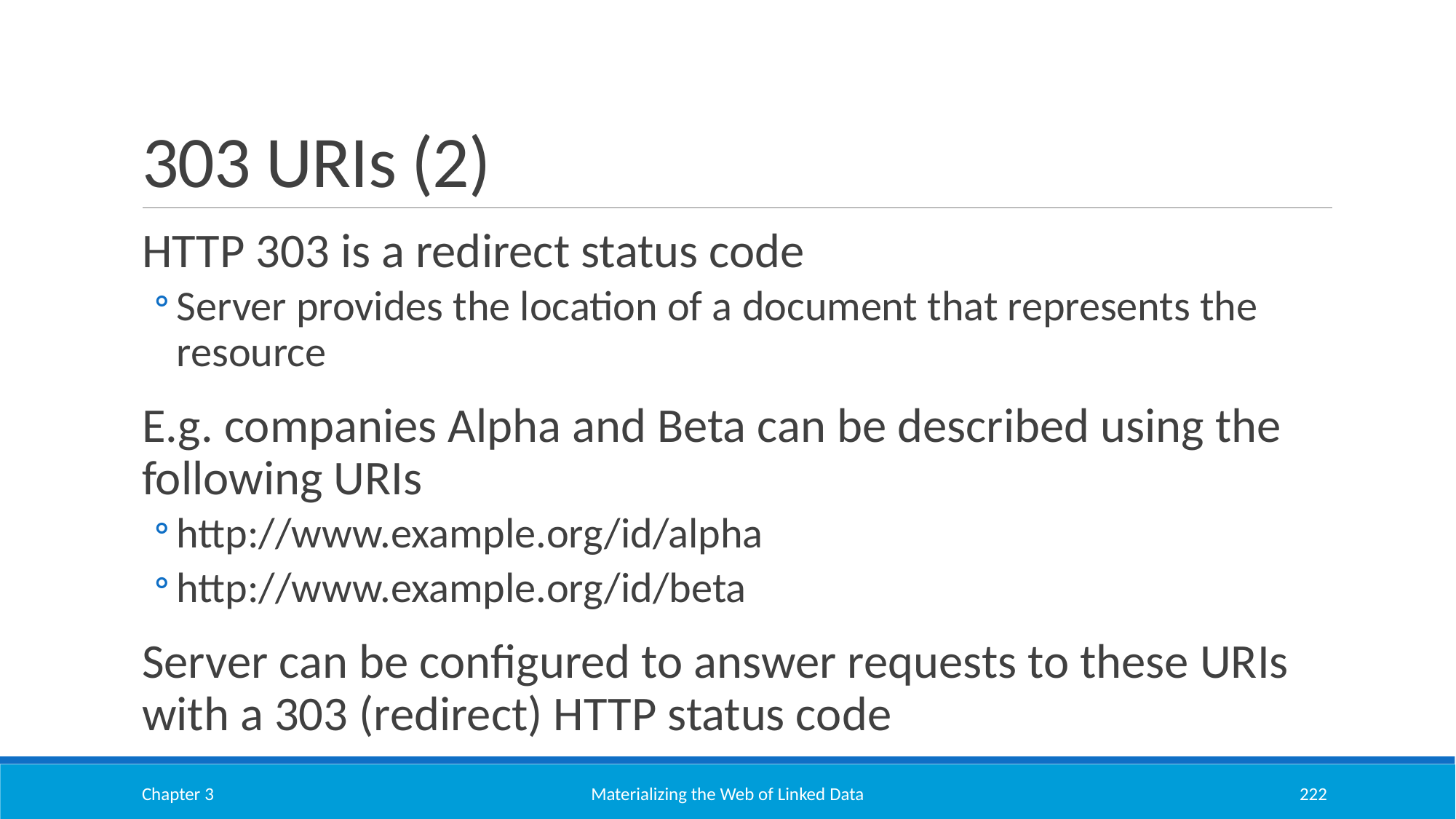

# 303 URIs (2)
HTTP 303 is a redirect status code
Server provides the location of a document that represents the resource
E.g. companies Alpha and Beta can be described using the following URIs
http://www.example.org/id/alpha
http://www.example.org/id/beta
Server can be configured to answer requests to these URIs with a 303 (redirect) HTTP status code

Chapter 3
Materializing the Web of Linked Data
222